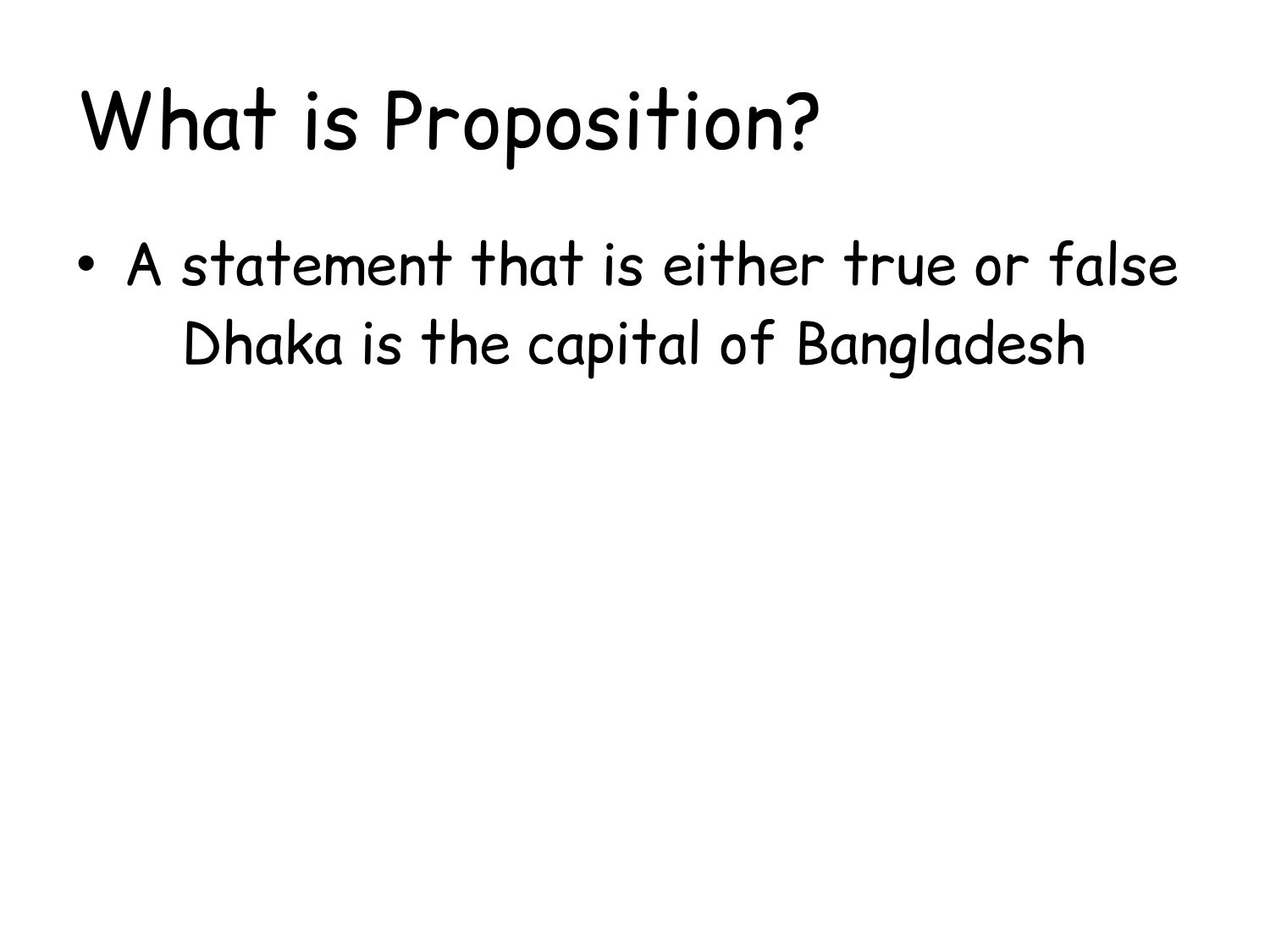

# What is Proposition?
A statement that is either true or false
Dhaka is the capital of Bangladesh